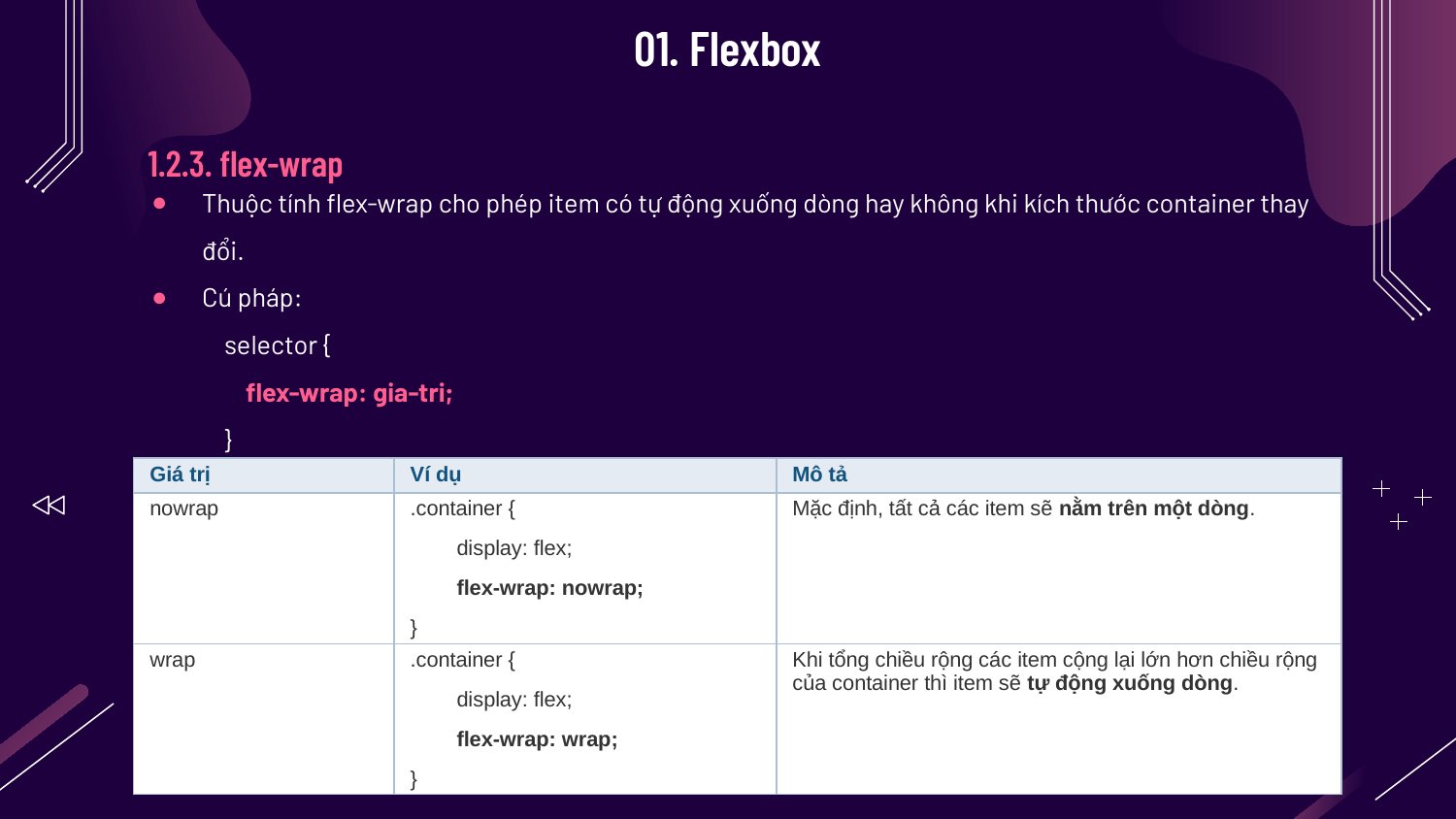

# 01. Flexbox
1.2.3. flex-wrap
Thuộc tính flex-wrap cho phép item có tự động xuống dòng hay không khi kích thước container thay đổi.
Cú pháp:
selector {
    flex-wrap: gia-tri;
}
| Giá trị | Ví dụ | Mô tả |
| --- | --- | --- |
| nowrap | .container {         display: flex;         flex-wrap: nowrap; } | Mặc định, tất cả các item sẽ nằm trên một dòng. |
| wrap | .container {         display: flex;         flex-wrap: wrap; } | Khi tổng chiều rộng các item cộng lại lớn hơn chiều rộng của container thì item sẽ tự động xuống dòng. |